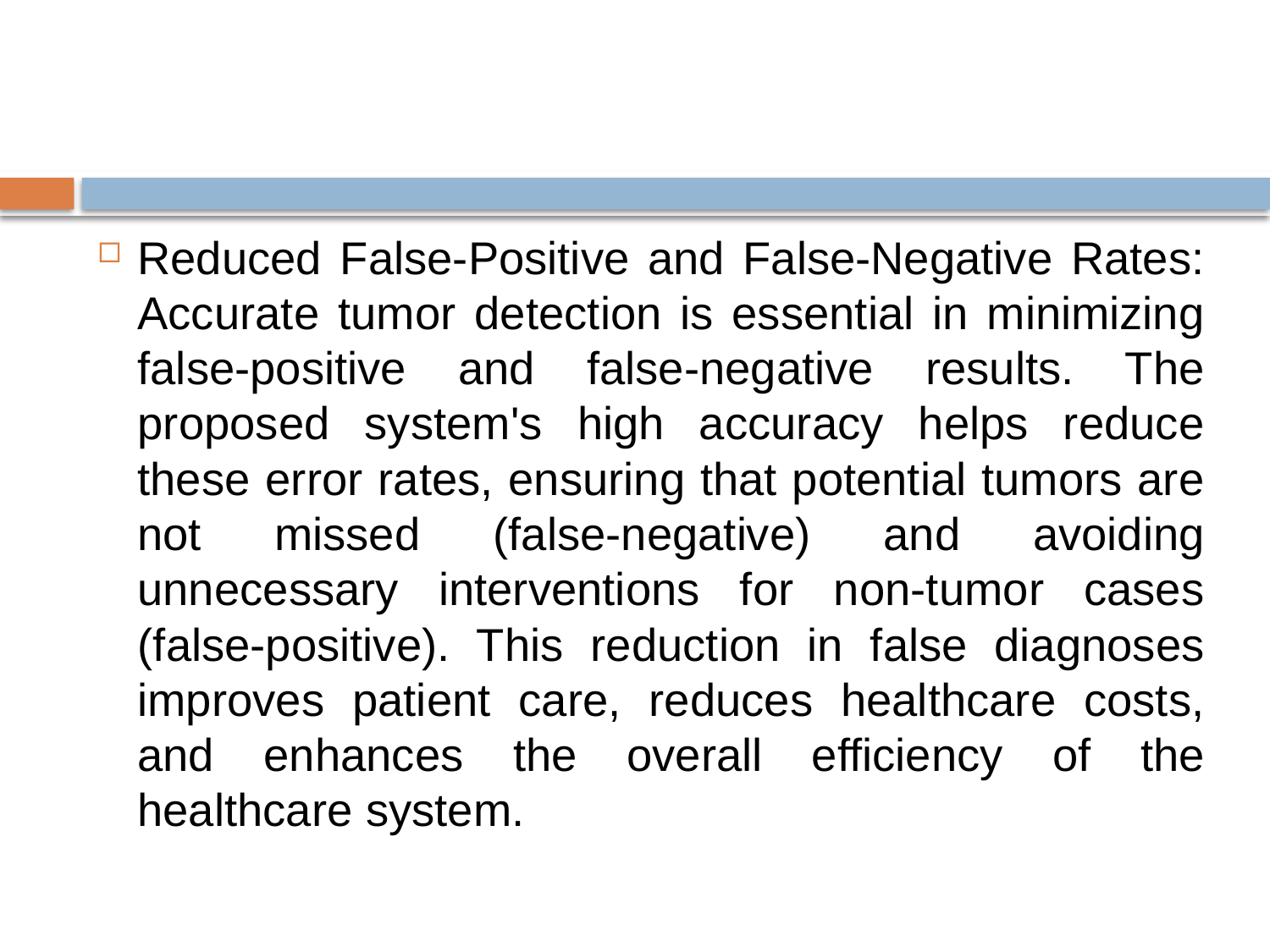

#
Reduced False-Positive and False-Negative Rates: Accurate tumor detection is essential in minimizing false-positive and false-negative results. The proposed system's high accuracy helps reduce these error rates, ensuring that potential tumors are not missed (false-negative) and avoiding unnecessary interventions for non-tumor cases (false-positive). This reduction in false diagnoses improves patient care, reduces healthcare costs, and enhances the overall efficiency of the healthcare system.